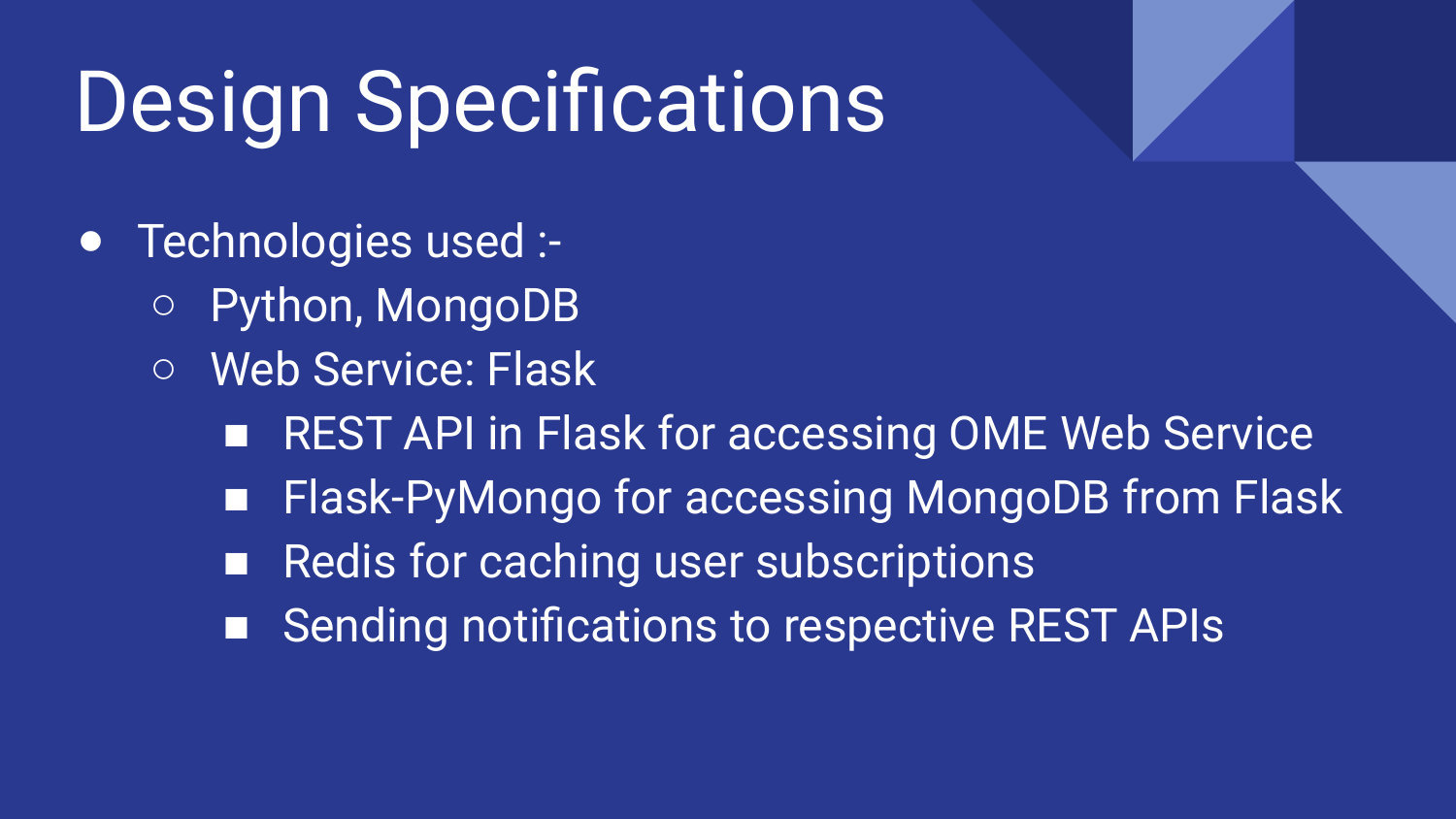

# Design Specifications
Technologies used :-
Python, MongoDB
Web Service: Flask
REST API in Flask for accessing OME Web Service
Flask-PyMongo for accessing MongoDB from Flask
Redis for caching user subscriptions
Sending notifications to respective REST APIs